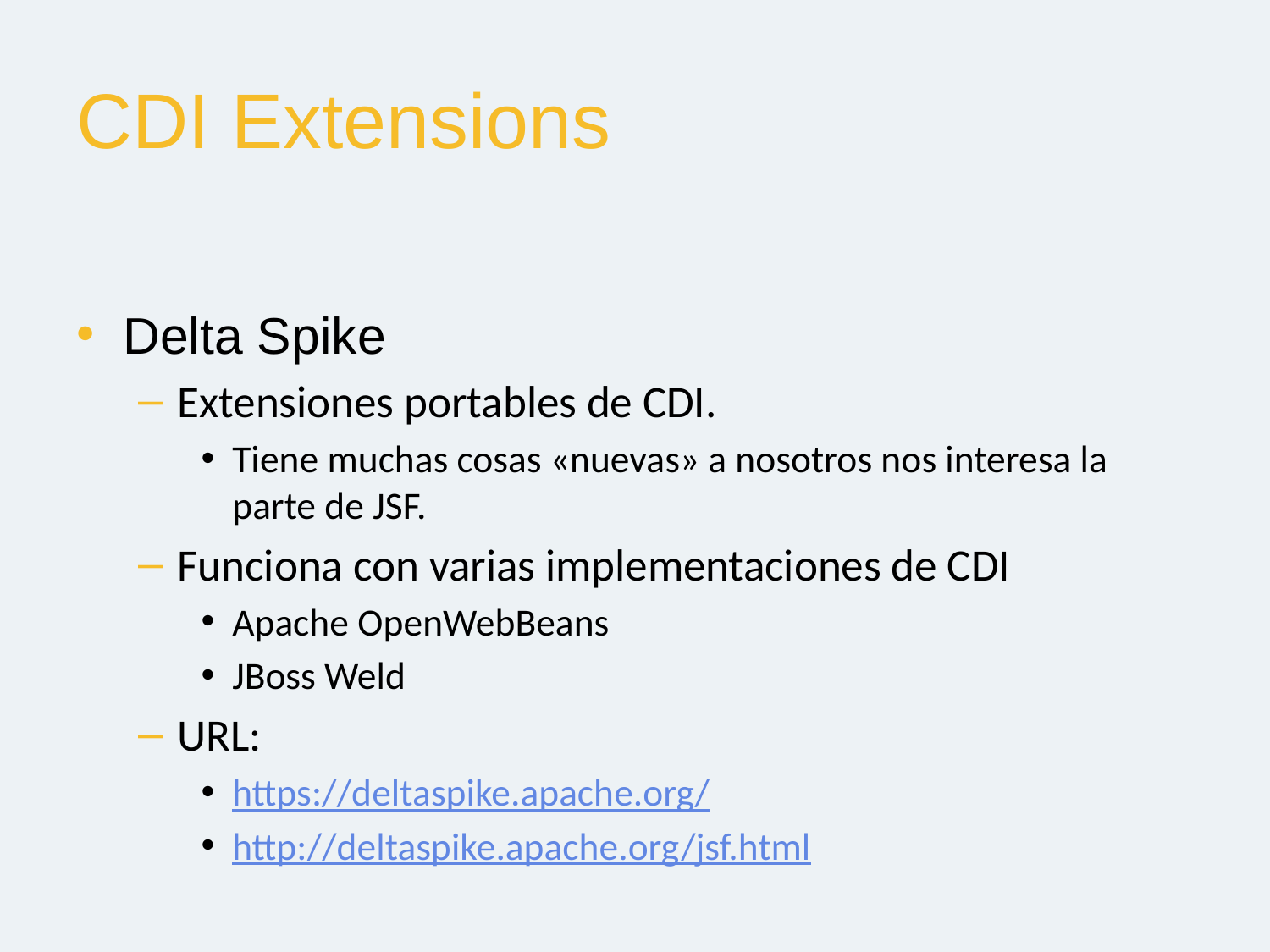

# CDI Extensions
Delta Spike
Extensiones portables de CDI.
Tiene muchas cosas «nuevas» a nosotros nos interesa la parte de JSF.
Funciona con varias implementaciones de CDI
Apache OpenWebBeans
JBoss Weld
URL:
https://deltaspike.apache.org/
http://deltaspike.apache.org/jsf.html